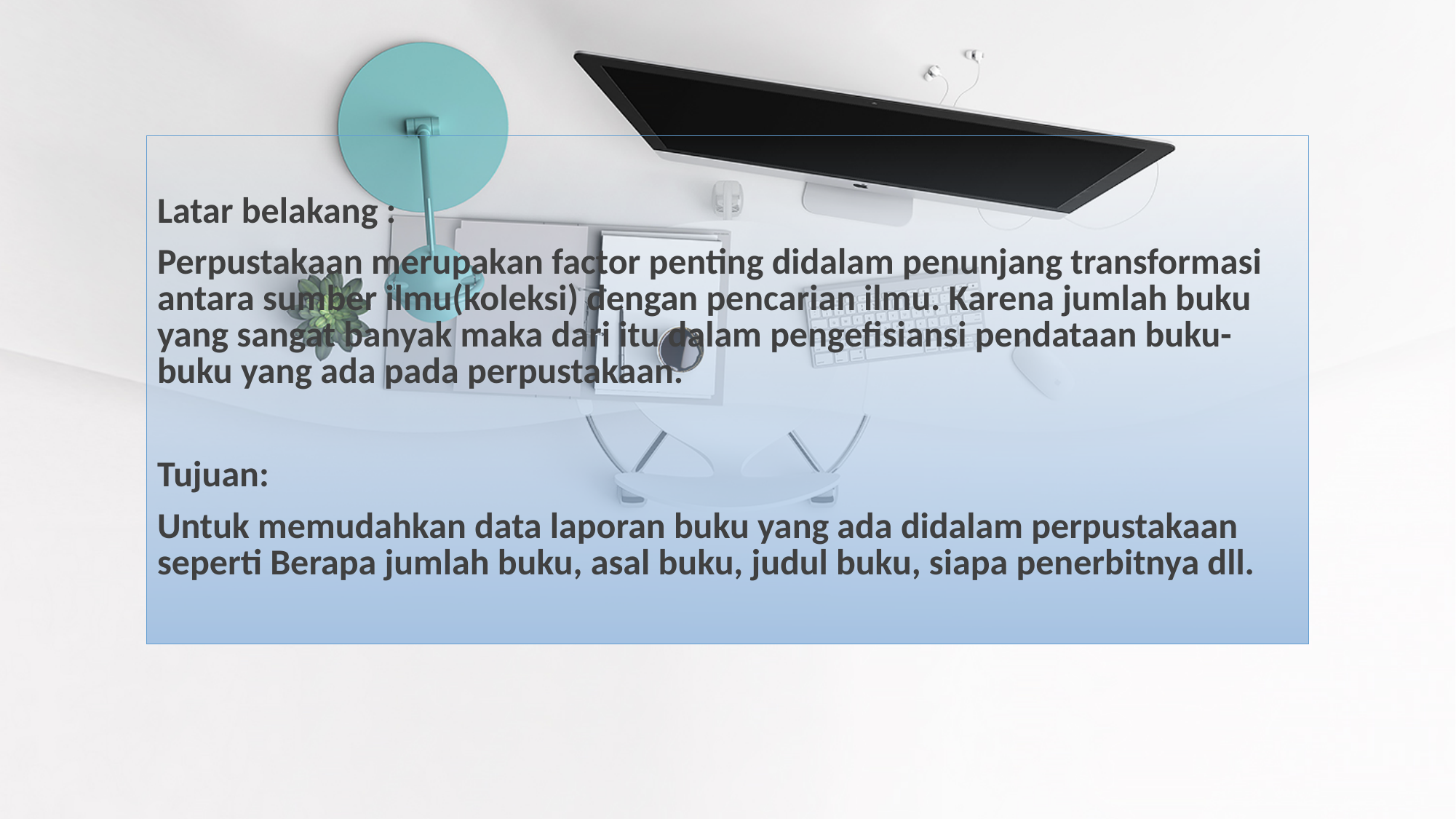

Latar belakang :
Perpustakaan merupakan factor penting didalam penunjang transformasi antara sumber ilmu(koleksi) dengan pencarian ilmu. Karena jumlah buku yang sangat banyak maka dari itu dalam pengefisiansi pendataan buku-buku yang ada pada perpustakaan.

Tujuan:
Untuk memudahkan data laporan buku yang ada didalam perpustakaan seperti Berapa jumlah buku, asal buku, judul buku, siapa penerbitnya dll.